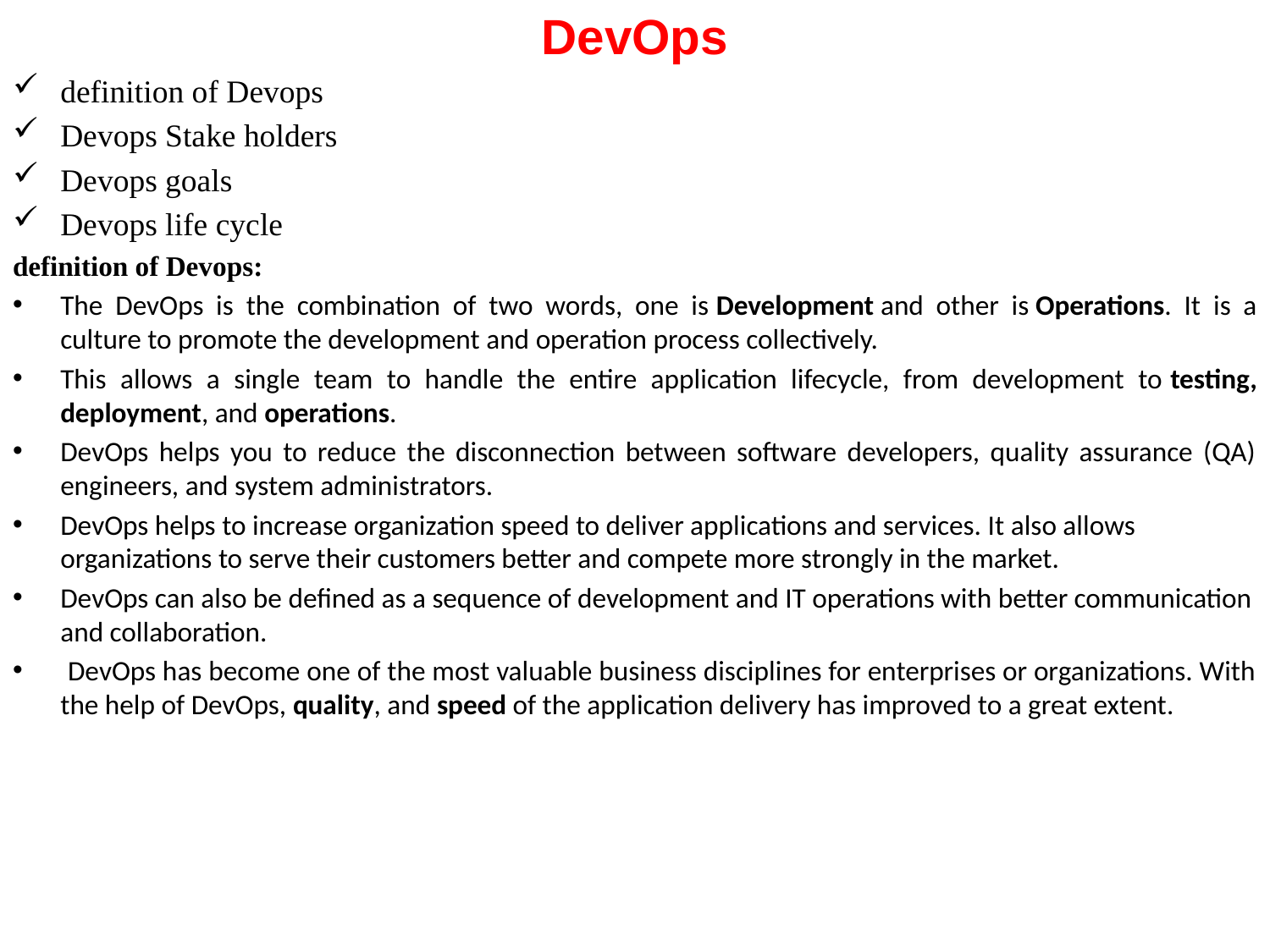

# DevOps
definition of Devops
Devops Stake holders
Devops goals
Devops life cycle
definition of Devops:
The DevOps is the combination of two words, one is Development and other is Operations. It is a culture to promote the development and operation process collectively.
This allows a single team to handle the entire application lifecycle, from development to testing, deployment, and operations.
DevOps helps you to reduce the disconnection between software developers, quality assurance (QA) engineers, and system administrators.
DevOps helps to increase organization speed to deliver applications and services. It also allows organizations to serve their customers better and compete more strongly in the market.
DevOps can also be defined as a sequence of development and IT operations with better communication and collaboration.
 DevOps has become one of the most valuable business disciplines for enterprises or organizations. With the help of DevOps, quality, and speed of the application delivery has improved to a great extent.